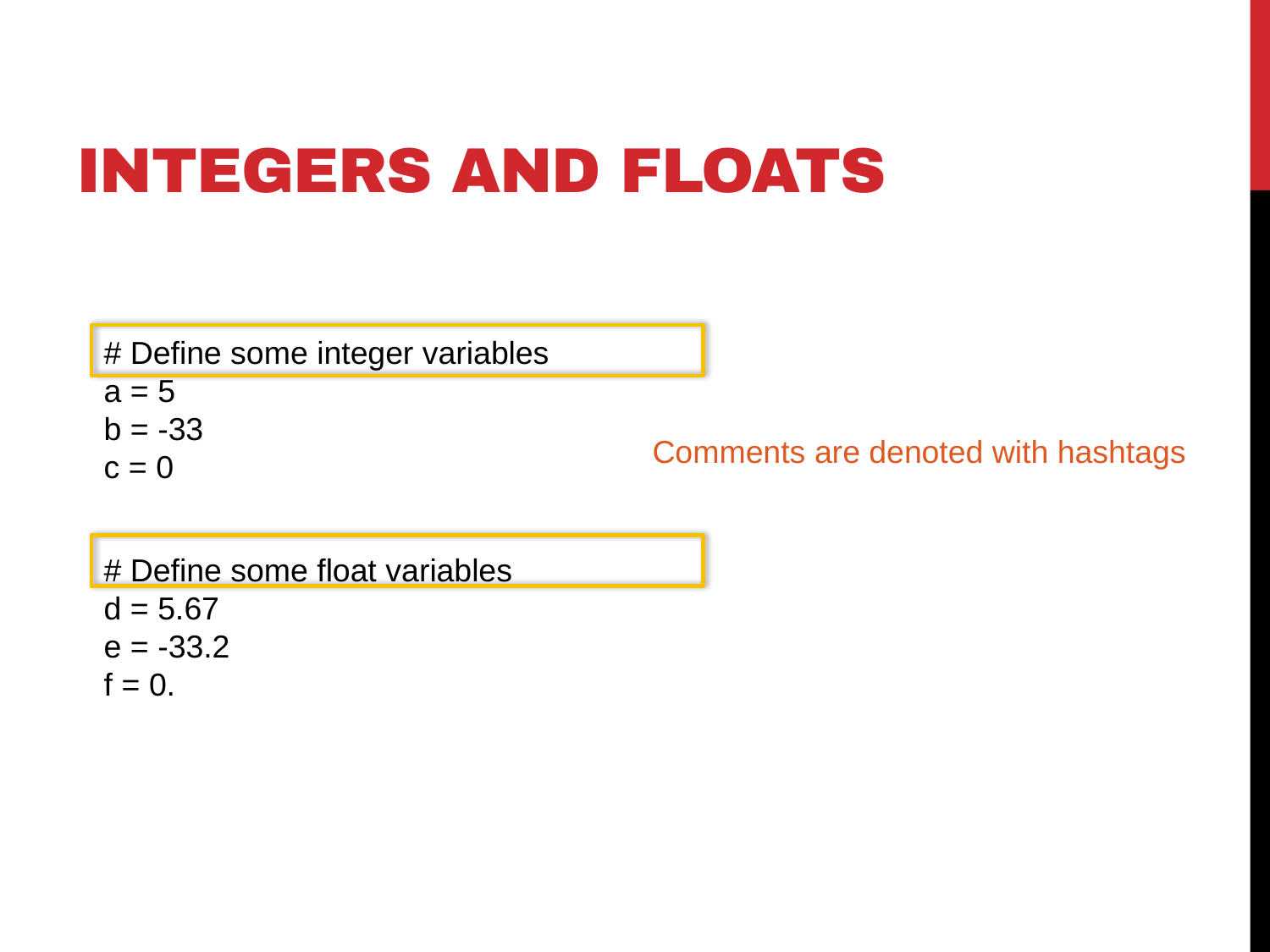

# Integers and floats

# Define some integer variables
a = 5
b = -33
c = 0
Comments are denoted with hashtags

# Define some float variables
d = 5.67
e = -33.2
f = 0.